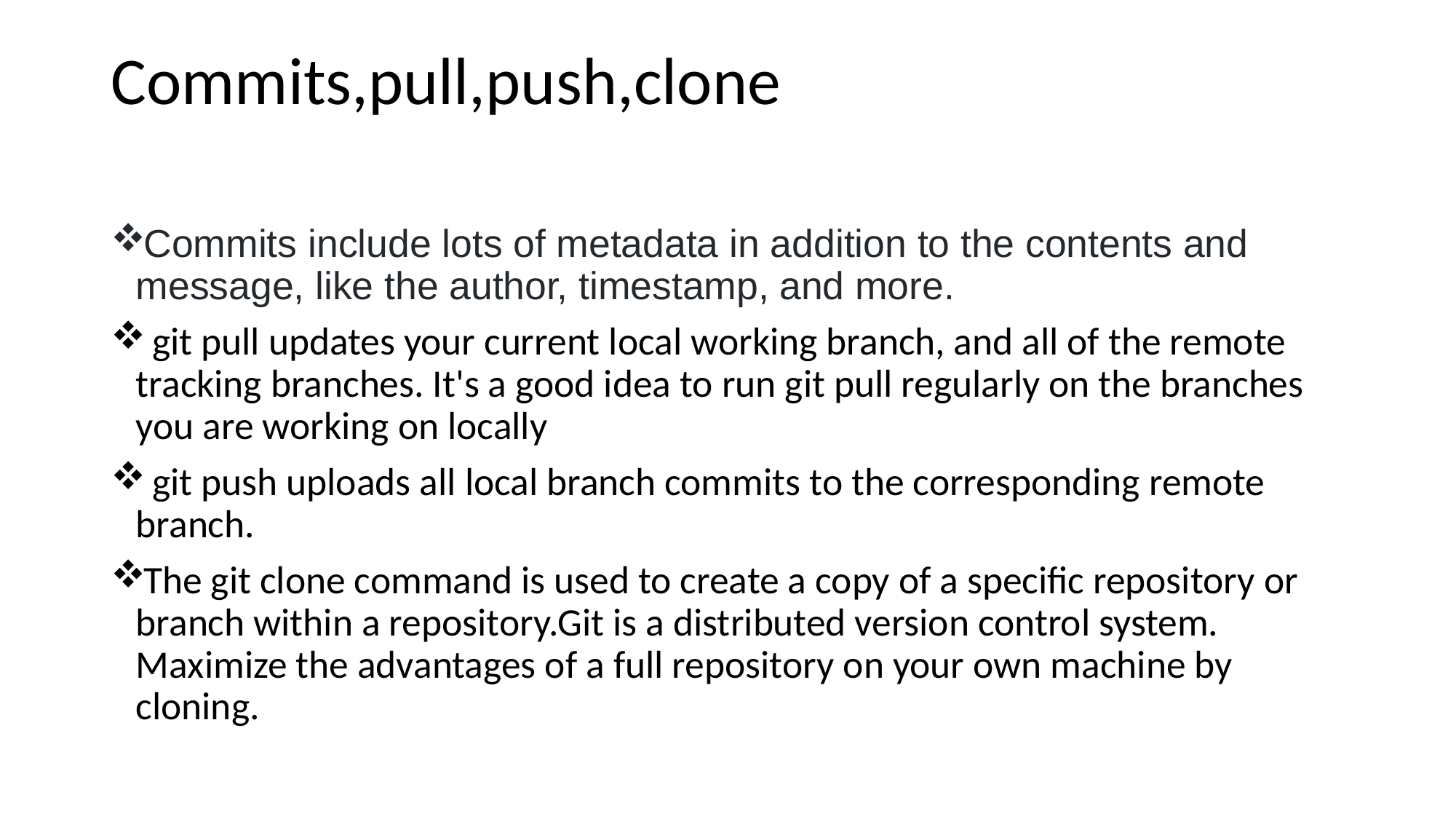

# Commits,pull,push,clone
Commits include lots of metadata in addition to the contents and message, like the author, timestamp, and more.
 git pull updates your current local working branch, and all of the remote tracking branches. It's a good idea to run git pull regularly on the branches you are working on locally
 git push uploads all local branch commits to the corresponding remote branch.
The git clone command is used to create a copy of a specific repository or branch within a repository.Git is a distributed version control system. Maximize the advantages of a full repository on your own machine by cloning.